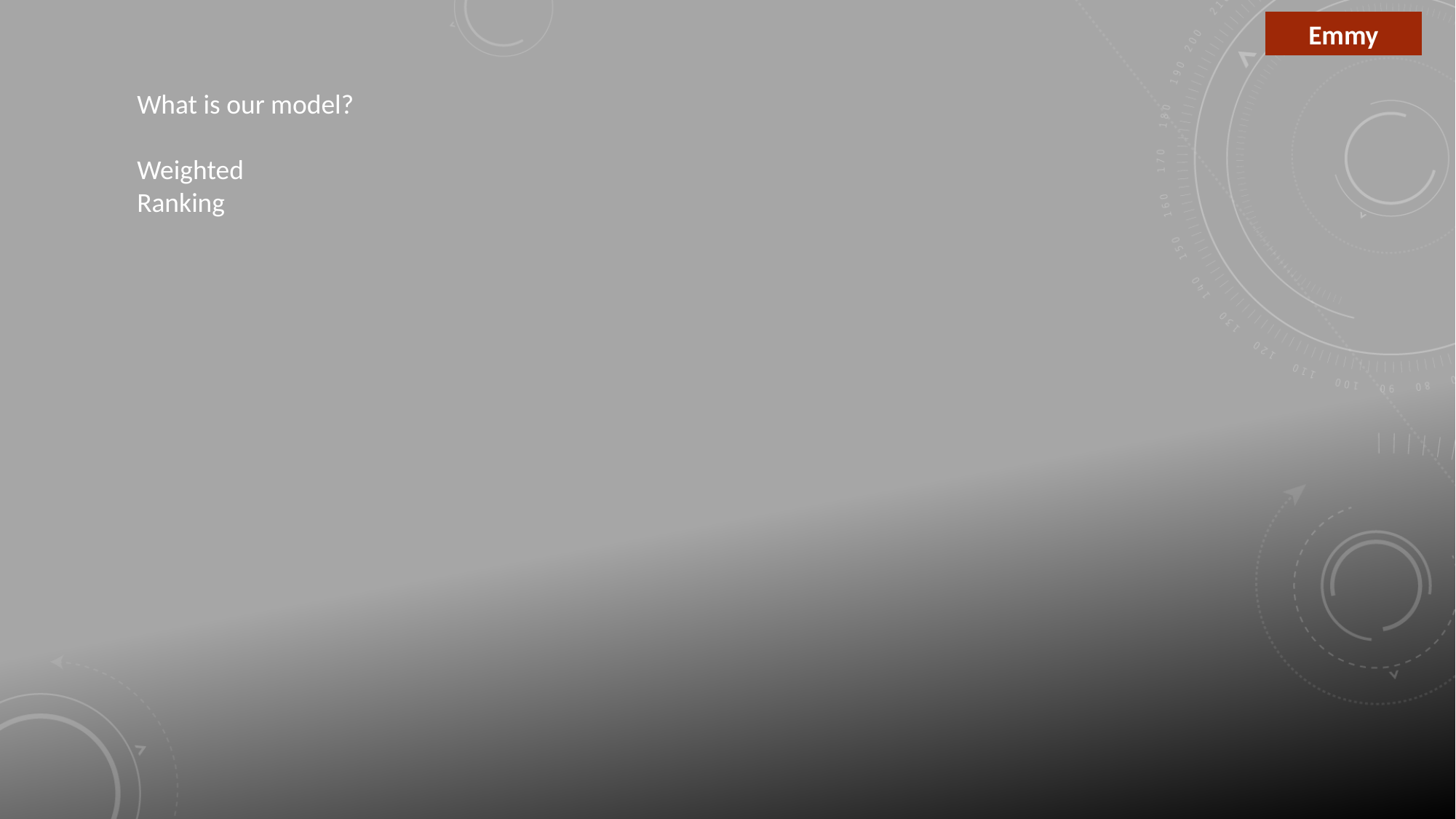

Emmy
What is our model?

Weighted
Ranking